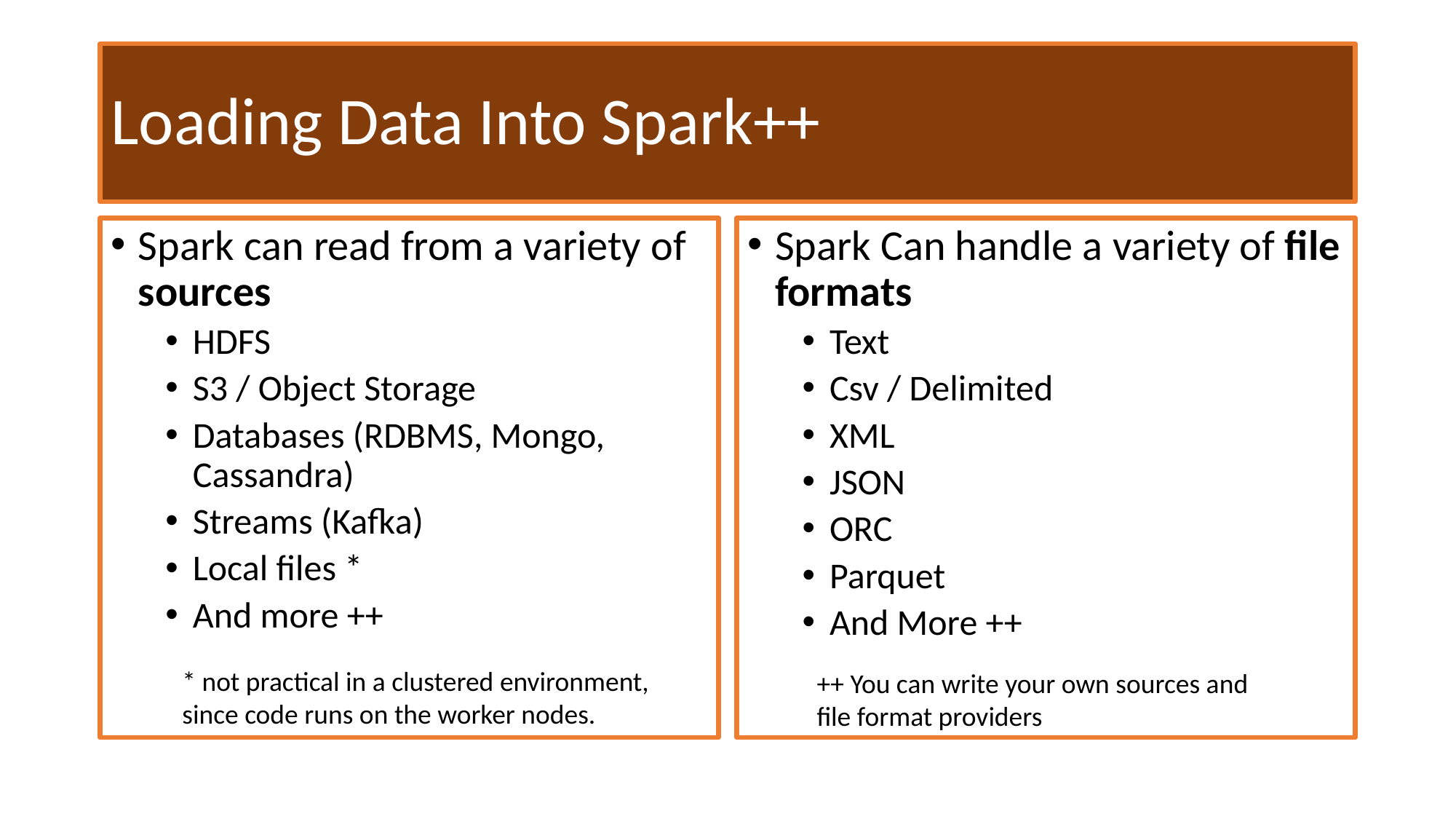

# Loading Data Into Spark++
Spark can read from a variety of sources
HDFS
S3 / Object Storage
Databases (RDBMS, Mongo, Cassandra)
Streams (Kafka)
Local files *
And more ++
Spark Can handle a variety of file formats
Text
Csv / Delimited
XML
JSON
ORC
Parquet
And More ++

* not practical in a clustered environment, since code runs on the worker nodes.
++ You can write your own sources and file format providers